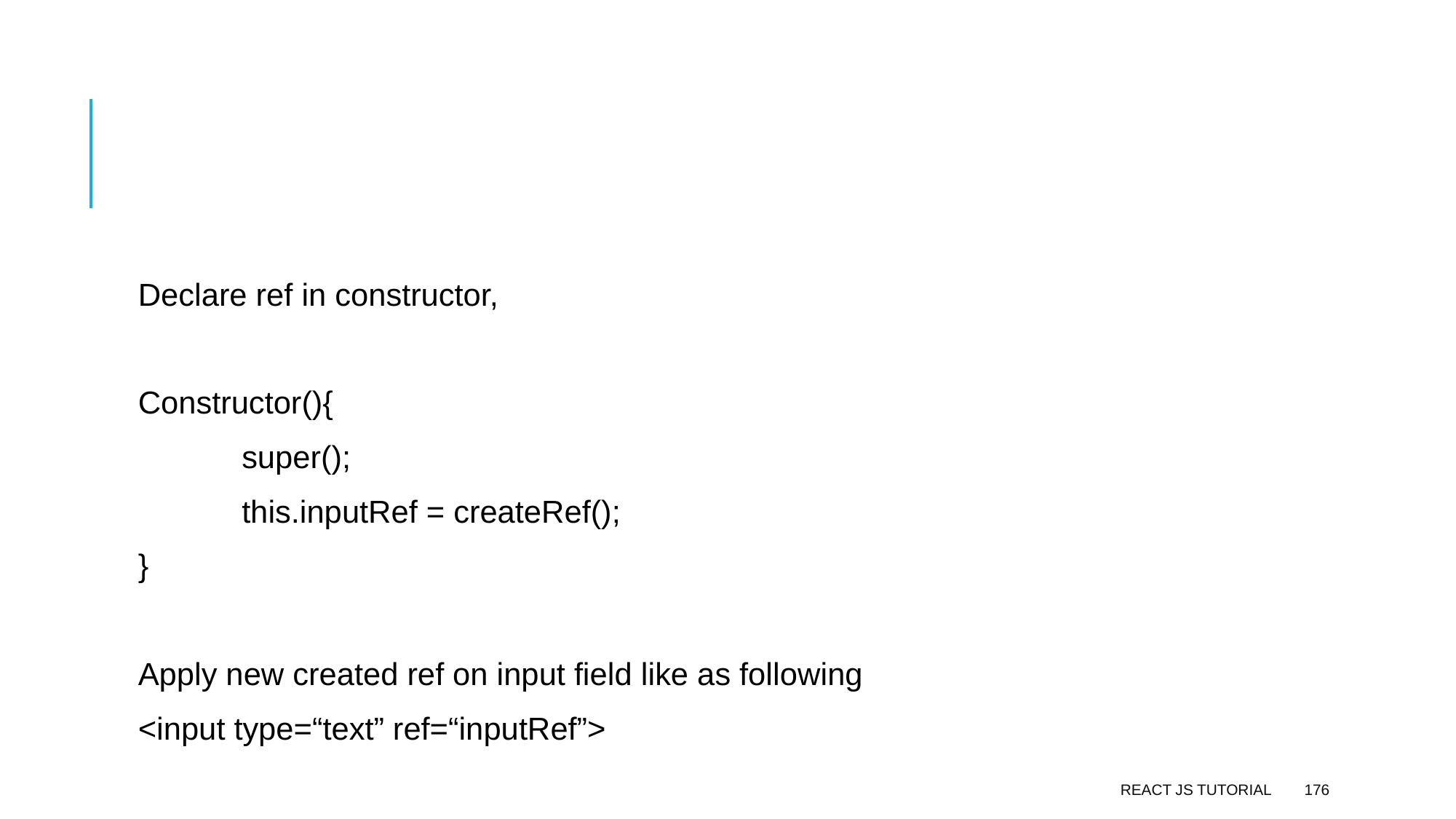

#
Declare ref in constructor,

Constructor(){
 	super();
 	this.inputRef = createRef();
}

Apply new created ref on input field like as following
<input type=“text” ref=“inputRef”>
React JS Tutorial
176